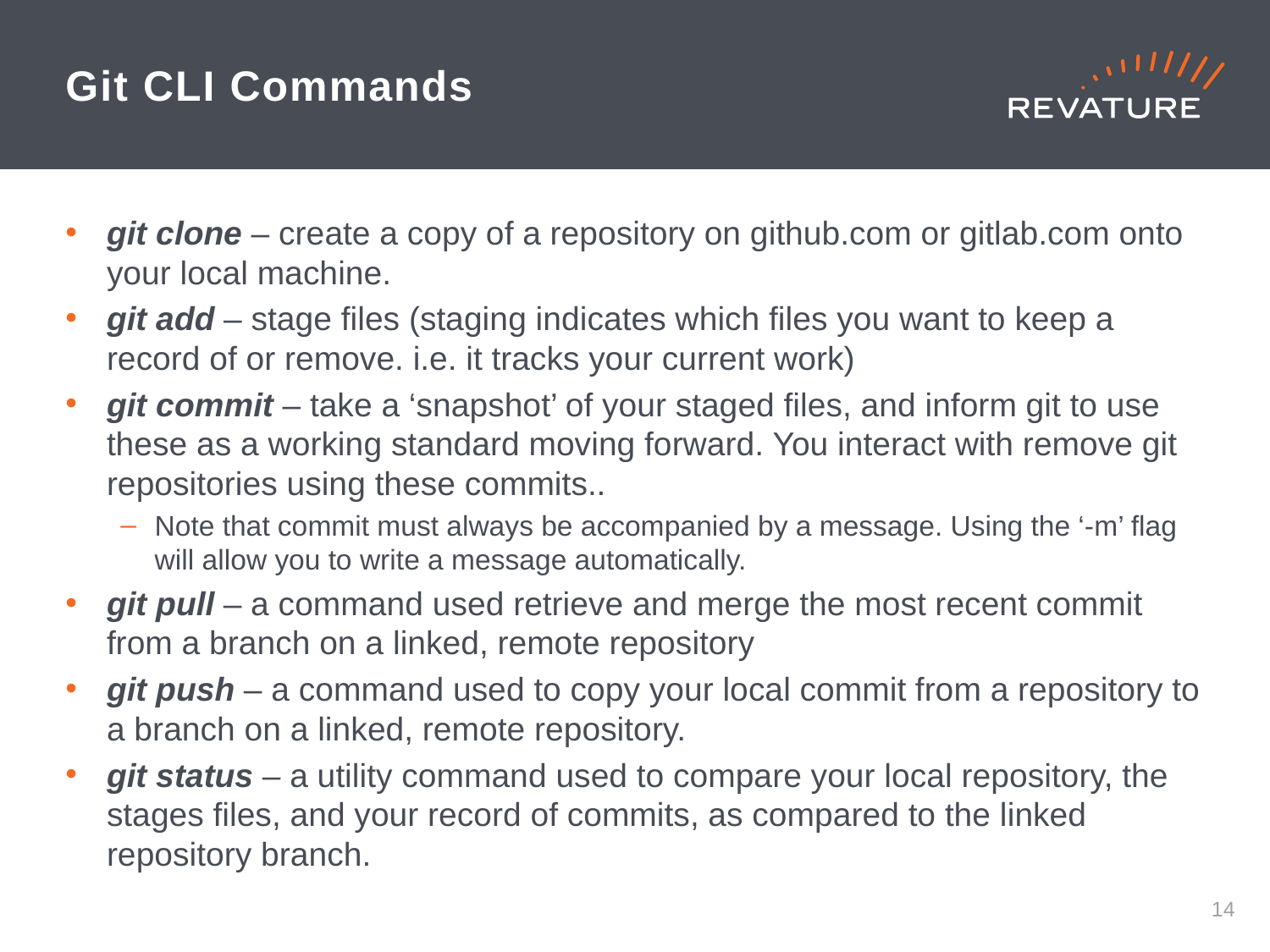

# Git CLI Commands
git clone – create a copy of a repository on github.com or gitlab.com onto your local machine.
git add – stage files (staging indicates which files you want to keep a record of or remove. i.e. it tracks your current work)
git commit – take a ‘snapshot’ of your staged files, and inform git to use these as a working standard moving forward. You interact with remove git repositories using these commits..
Note that commit must always be accompanied by a message. Using the ‘-m’ flag will allow you to write a message automatically.
git pull – a command used retrieve and merge the most recent commit from a branch on a linked, remote repository
git push – a command used to copy your local commit from a repository to a branch on a linked, remote repository.
git status – a utility command used to compare your local repository, the stages files, and your record of commits, as compared to the linked repository branch.
14